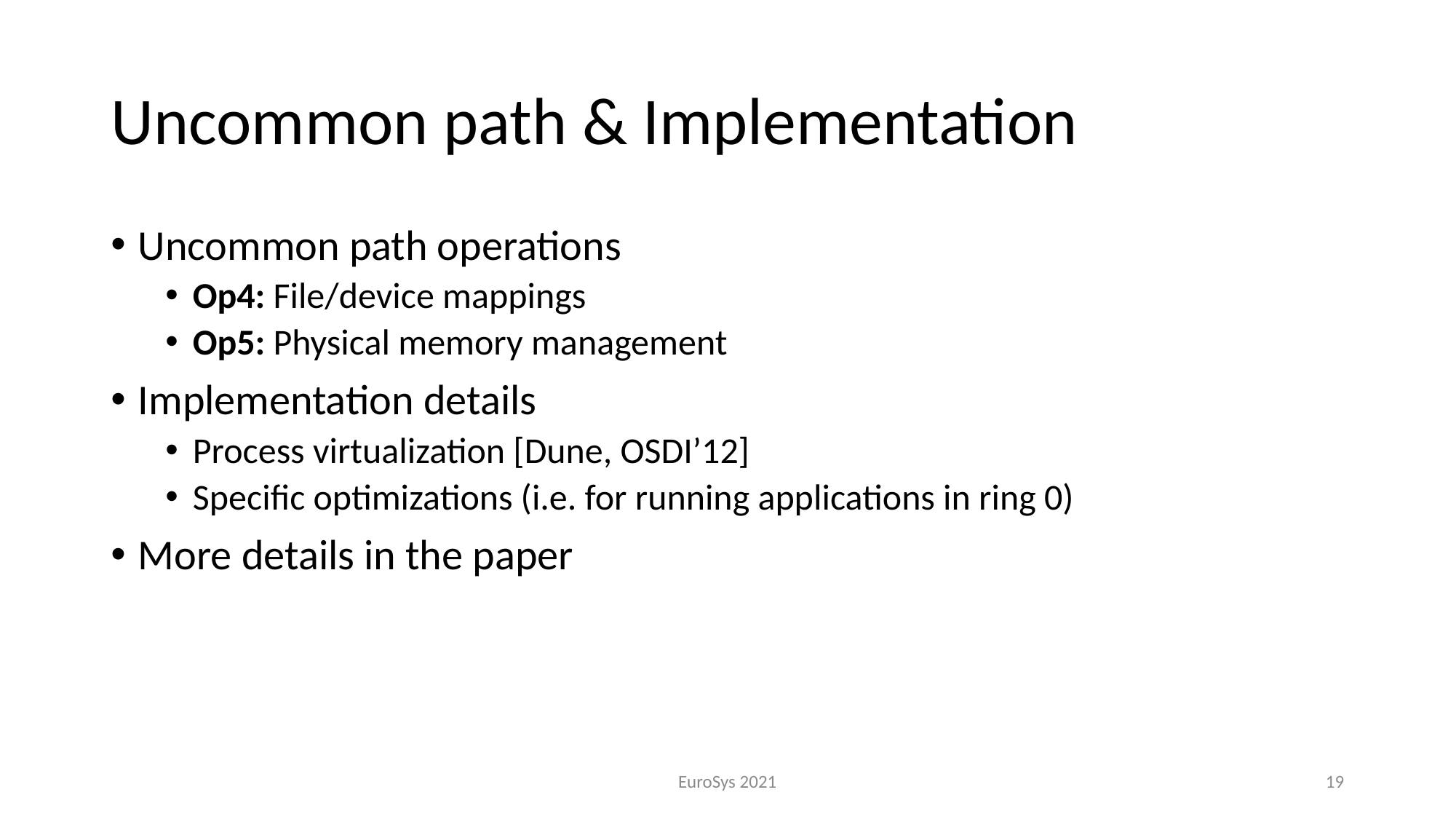

# Uncommon path & Implementation
Uncommon path operations
Op4: File/device mappings
Op5: Physical memory management
Implementation details
Process virtualization [Dune, OSDI’12]
Specific optimizations (i.e. for running applications in ring 0)
More details in the paper

EuroSys 2021
19